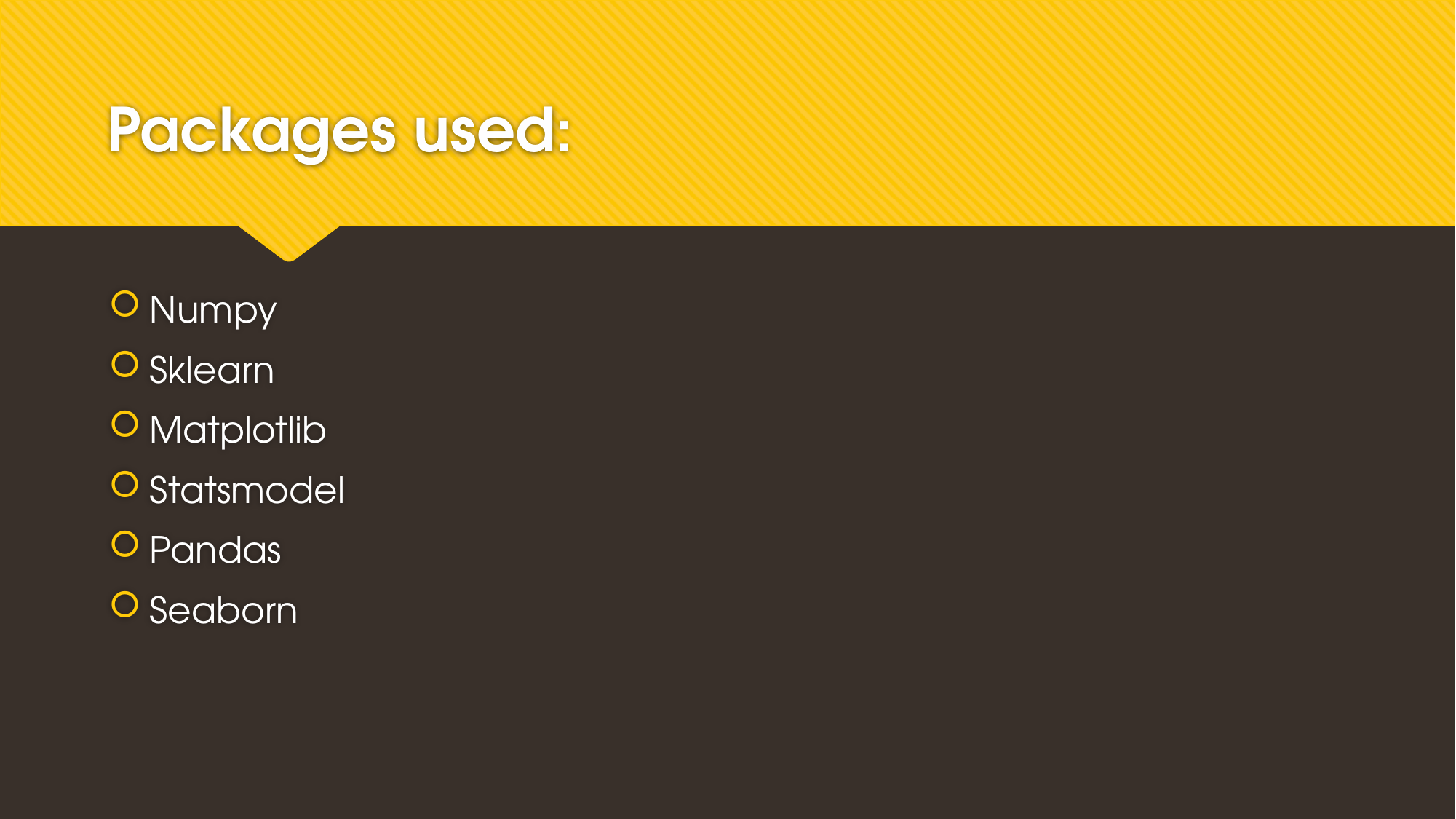

# Packages used:
Numpy
Sklearn
Matplotlib
Statsmodel
Pandas
Seaborn